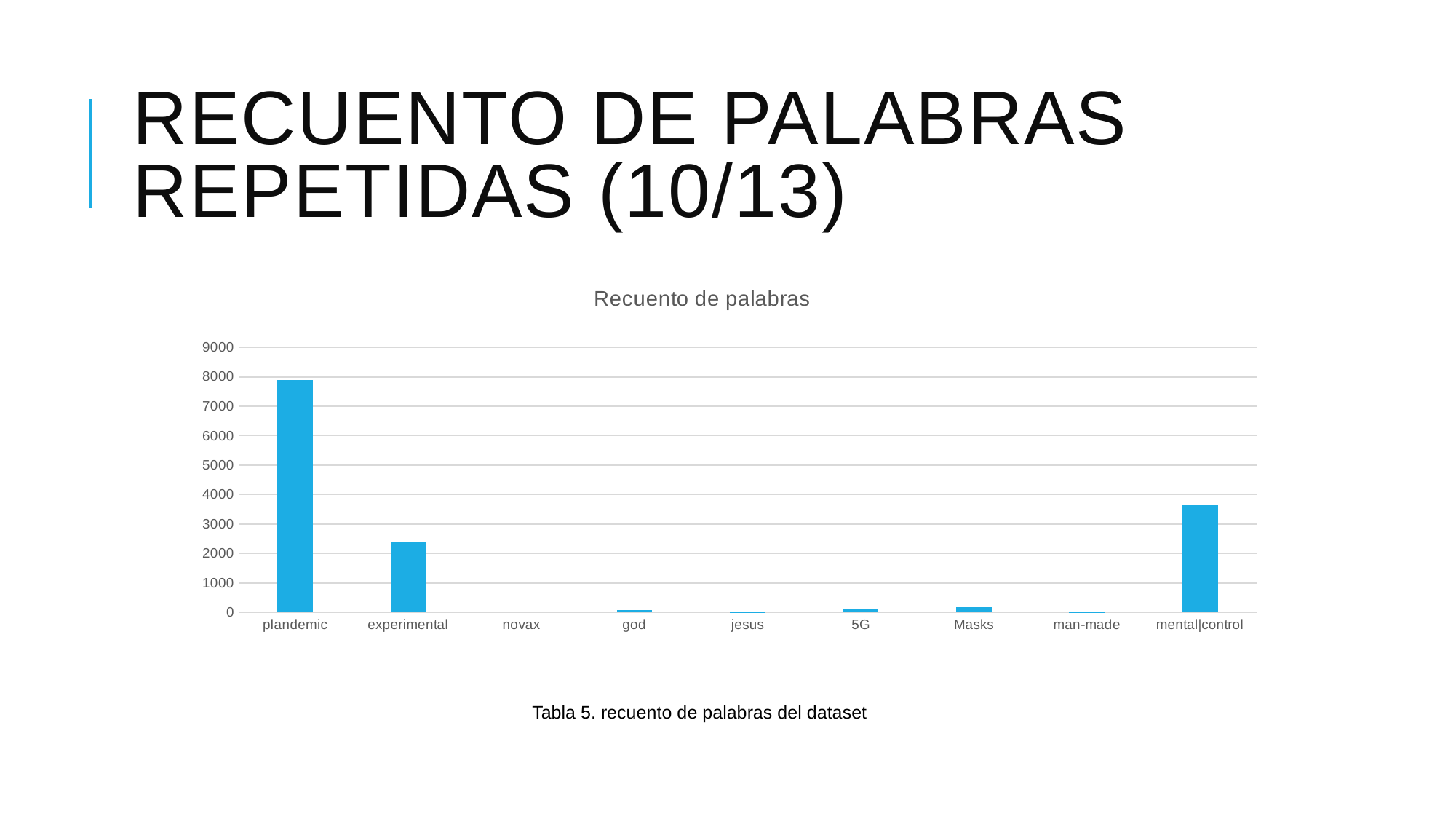

# Recuento de palabras repetidas (10/13)

### Chart: Recuento de palabras

| Category |  |
|---|---|
| plandemic | 7897.0 |
| experimental | 2407.0 |
| novax | 30.0 |
| god | 90.0 |
| jesus | 13.0 |
| 5G | 107.0 |
| Masks | 190.0 |
| man-made | 1.0 |
| mental|control | 3674.0 |
Tabla 5. recuento de palabras del dataset